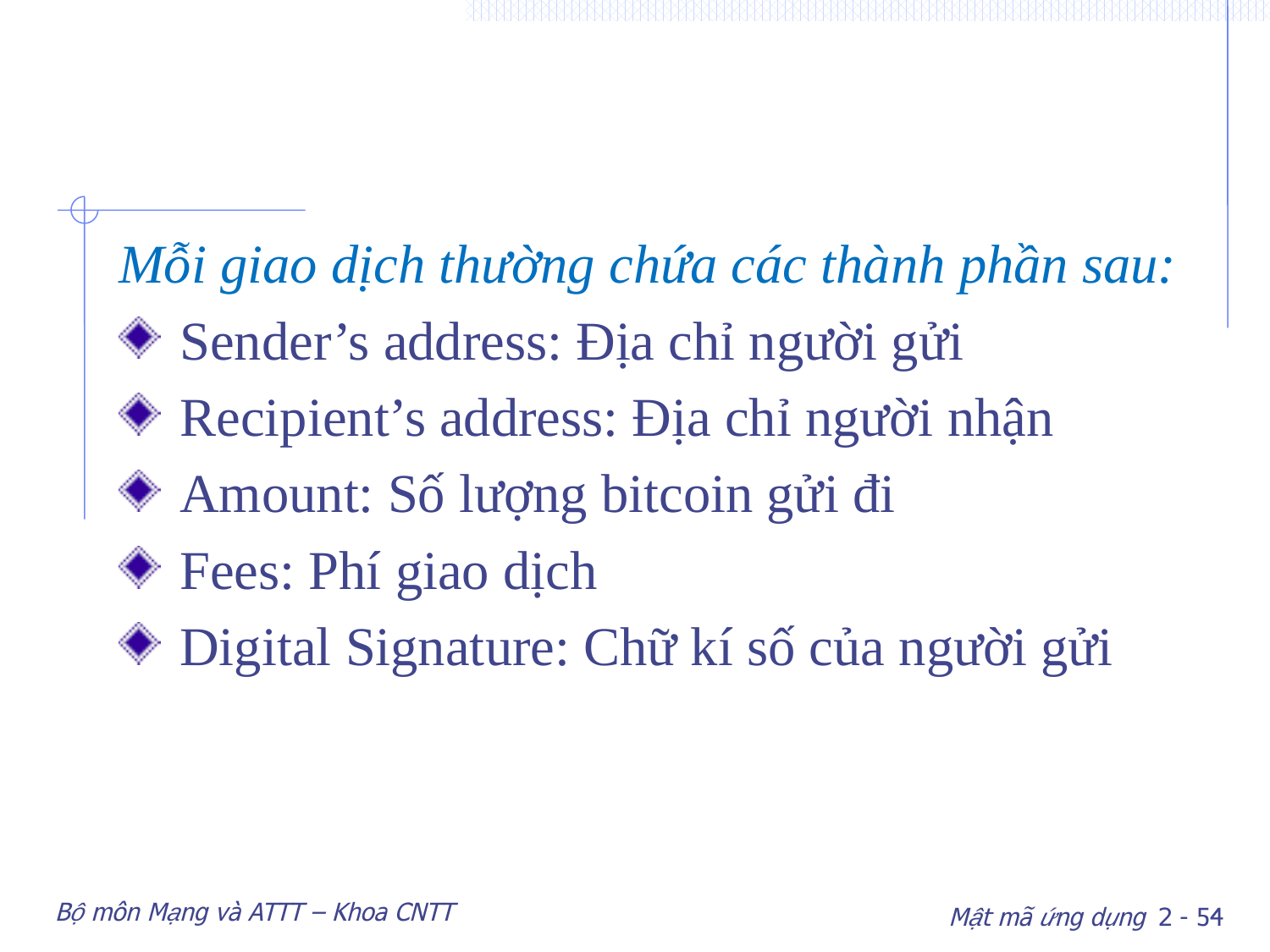

#
Mỗi giao dịch thường chứa các thành phần sau:
 Sender’s address: Địa chỉ người gửi
 Recipient’s address: Địa chỉ người nhận
 Amount: Số lượng bitcoin gửi đi
 Fees: Phí giao dịch
 Digital Signature: Chữ kí số của người gửi
Bộ môn Mạng và ATTT – Khoa CNTT